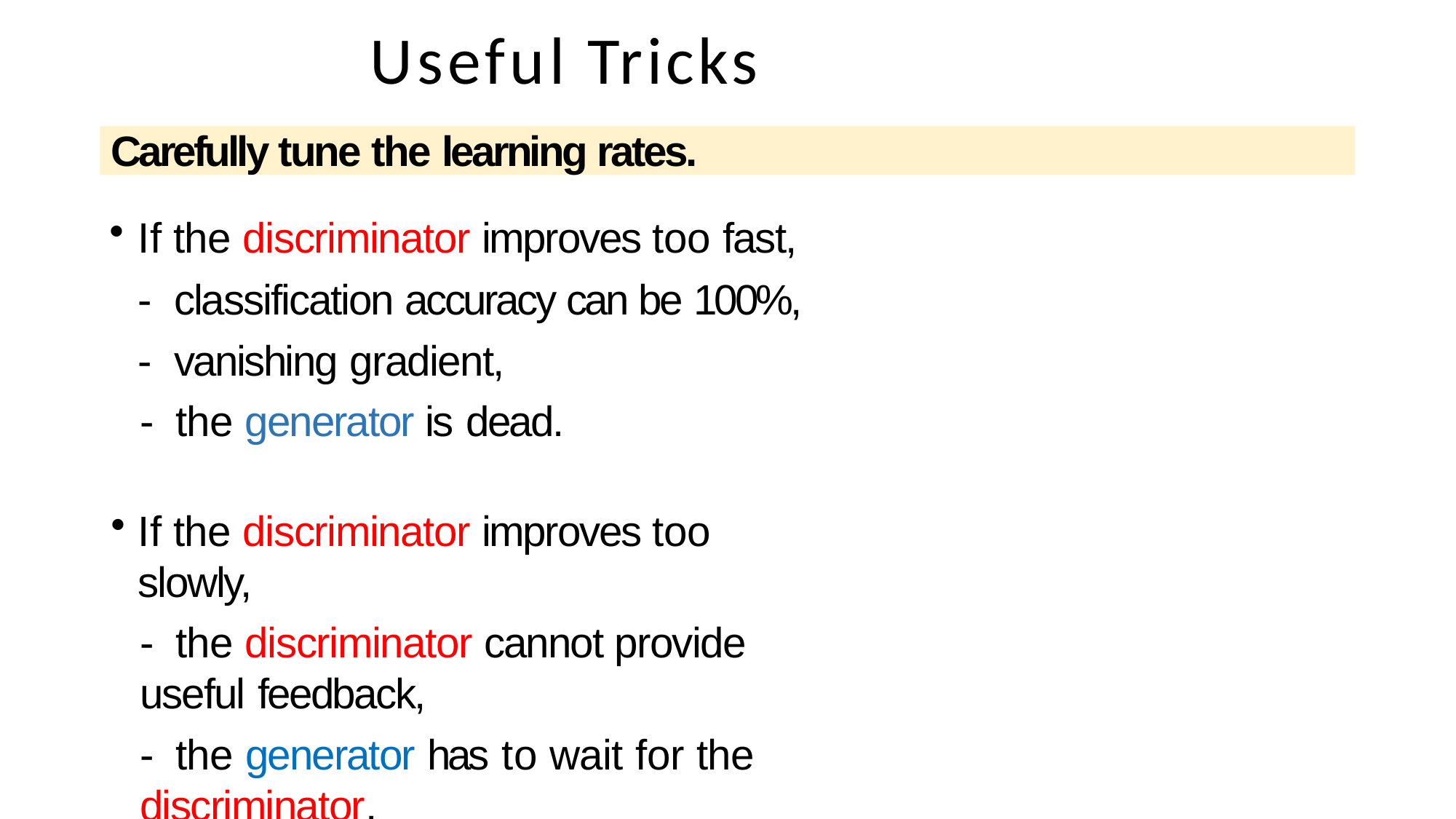

# Useful Tricks
Carefully tune the learning rates.
If the discriminator improves too fast,  -classification accuracy can be 100%,  -vanishing gradient,
-the generator is dead.

If the discriminator improves too slowly,
-the discriminator cannot provide useful feedback,
-the generator has to wait for the discriminator,
-slow convergence.